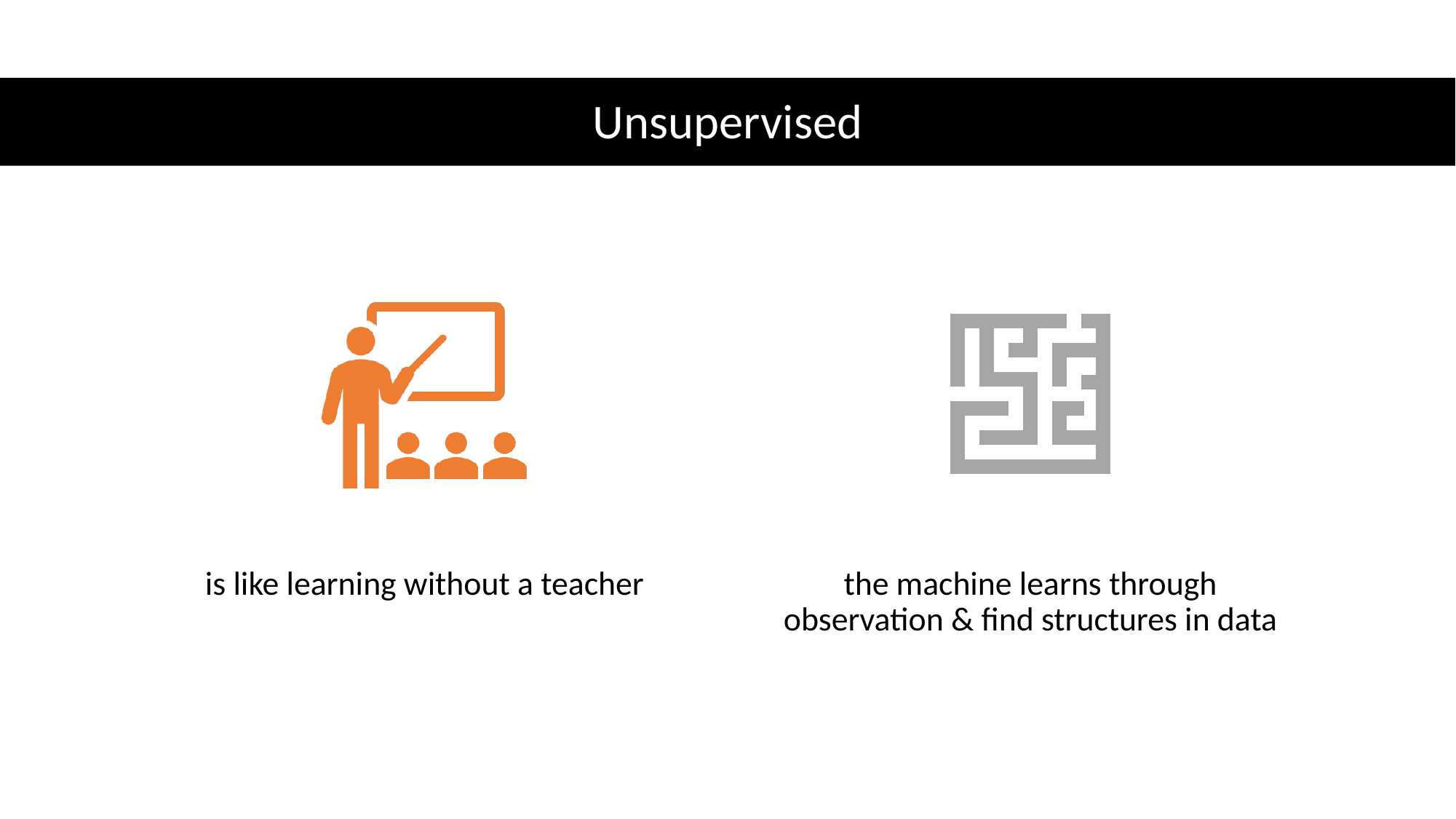

# Unsupervised
is like learning without a teacher
the machine learns through observation & find structures in data